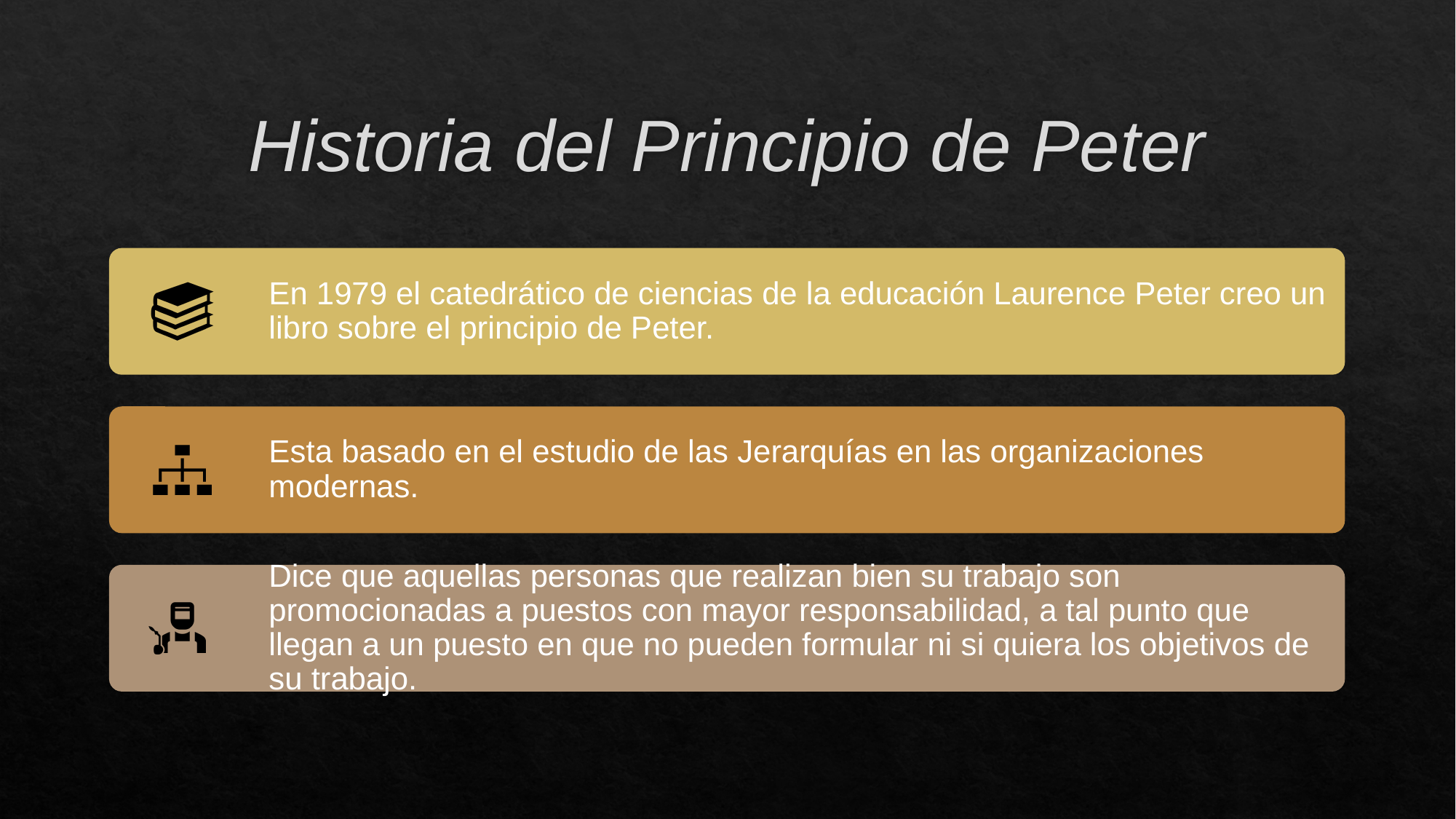

# Historia del Principio de Peter
En 1979 el catedrático de ciencias de la educación Laurence Peter creo un libro sobre el principio de Peter.
Esta basado en el estudio de las Jerarquías en las organizaciones modernas.
Dice que aquellas personas que realizan bien su trabajo son promocionadas a puestos con mayor responsabilidad, a tal punto que llegan a un puesto en que no pueden formular ni si quiera los objetivos de su trabajo.